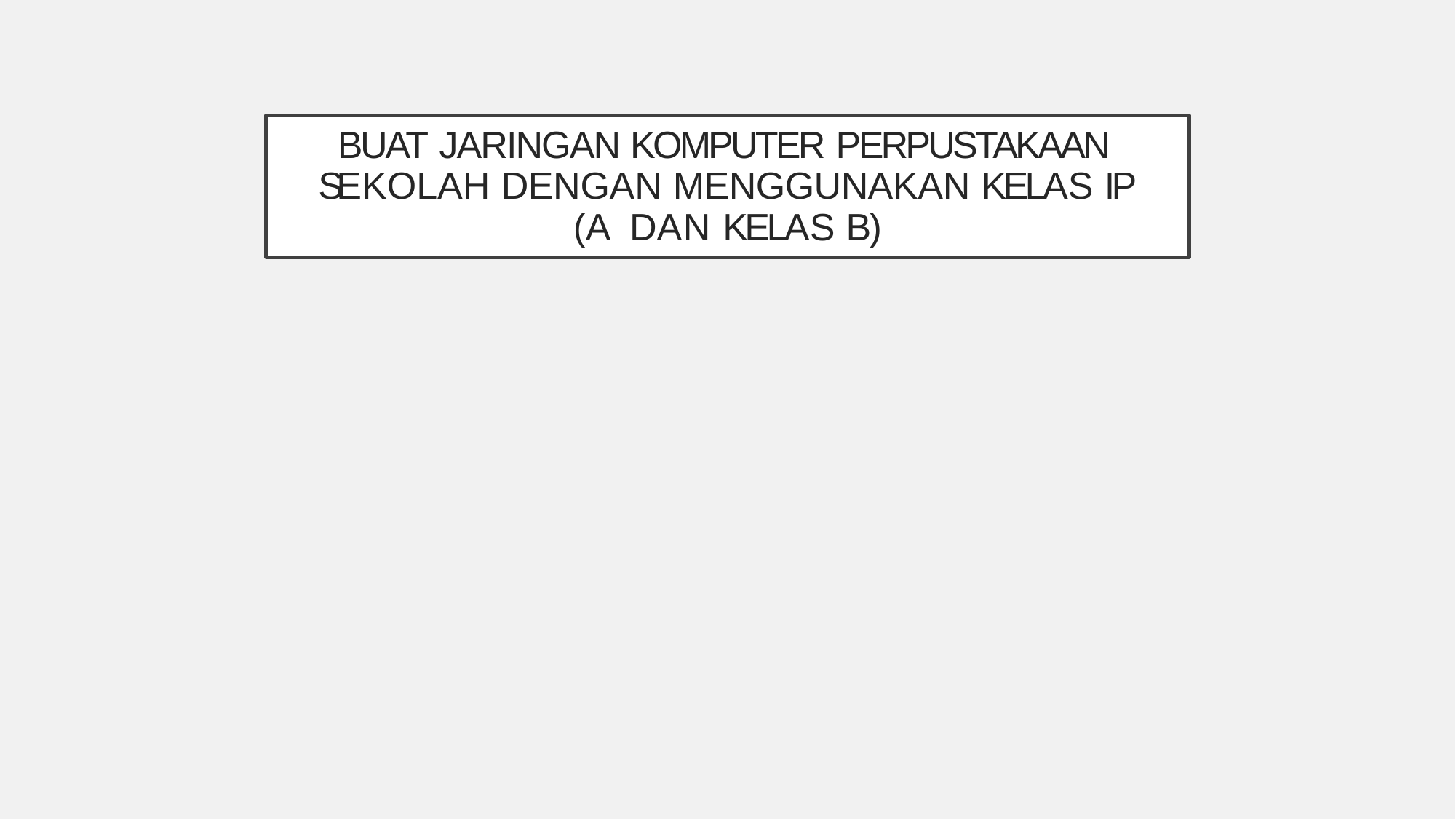

# BUAT JARINGAN KOMPUTER PERPUSTAKAAN  SEKOLAH DENGAN MENGGUNAKAN KELAS IP (A  DAN KELAS B)